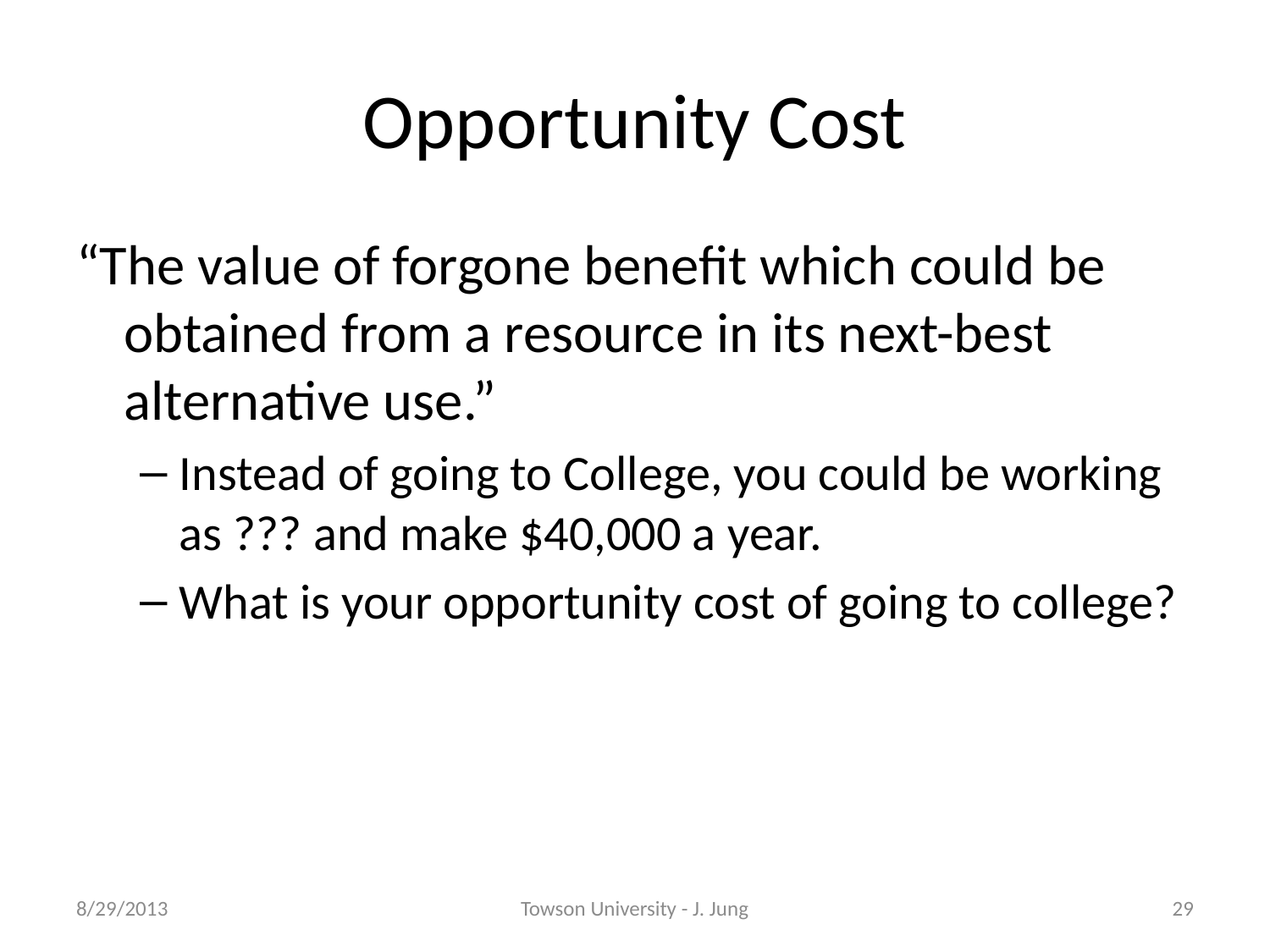

# Opportunity Cost
“The value of forgone benefit which could be obtained from a resource in its next-best alternative use.”
Instead of going to College, you could be working as ??? and make $40,000 a year.
What is your opportunity cost of going to college?

8/29/2013
Towson University - J. Jung
29